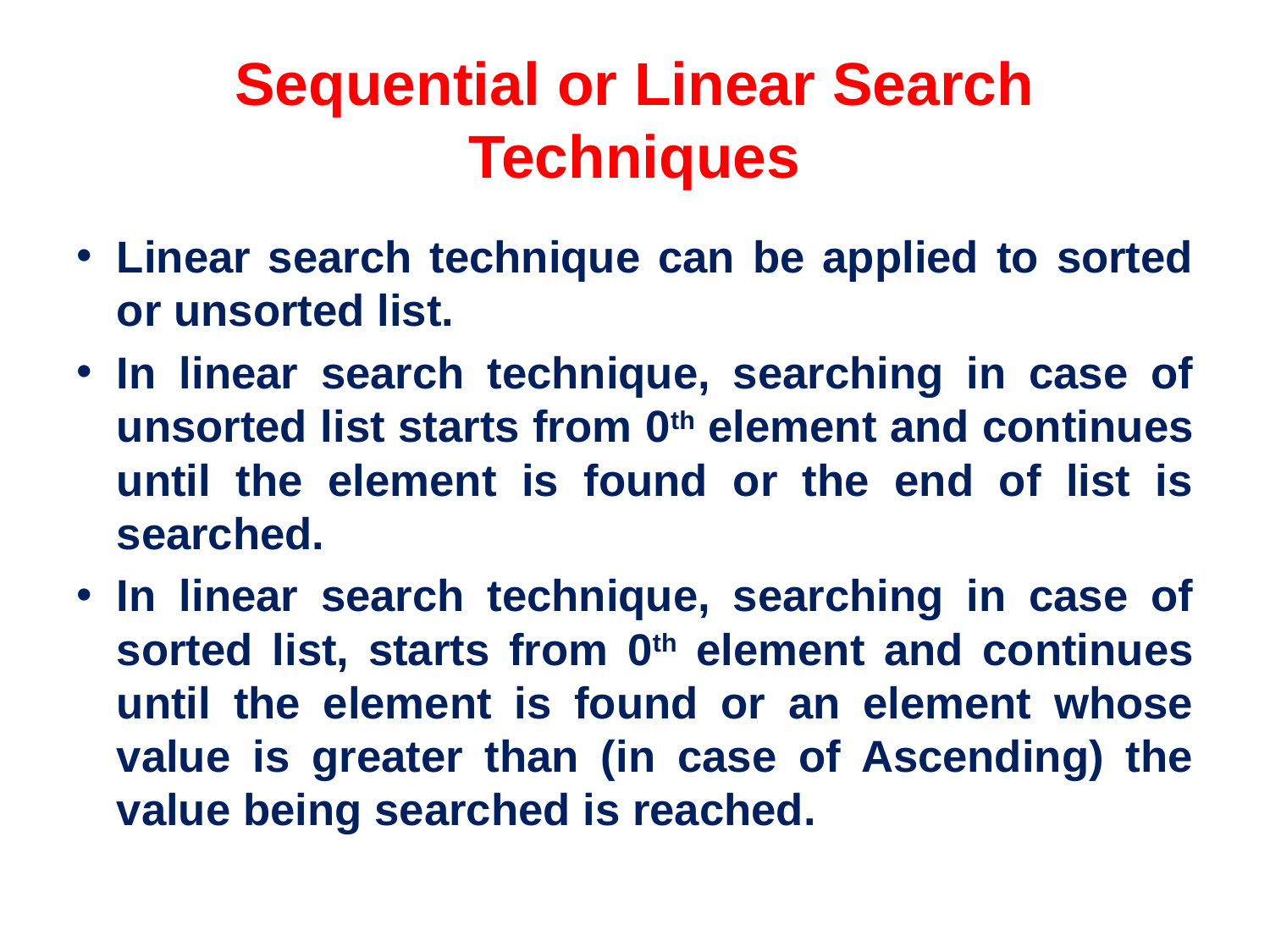

# Sequential or Linear Search Techniques
Linear search technique can be applied to sorted or unsorted list.
In linear search technique, searching in case of unsorted list starts from 0th element and continues until the element is found or the end of list is searched.
In linear search technique, searching in case of sorted list, starts from 0th element and continues until the element is found or an element whose value is greater than (in case of Ascending) the value being searched is reached.